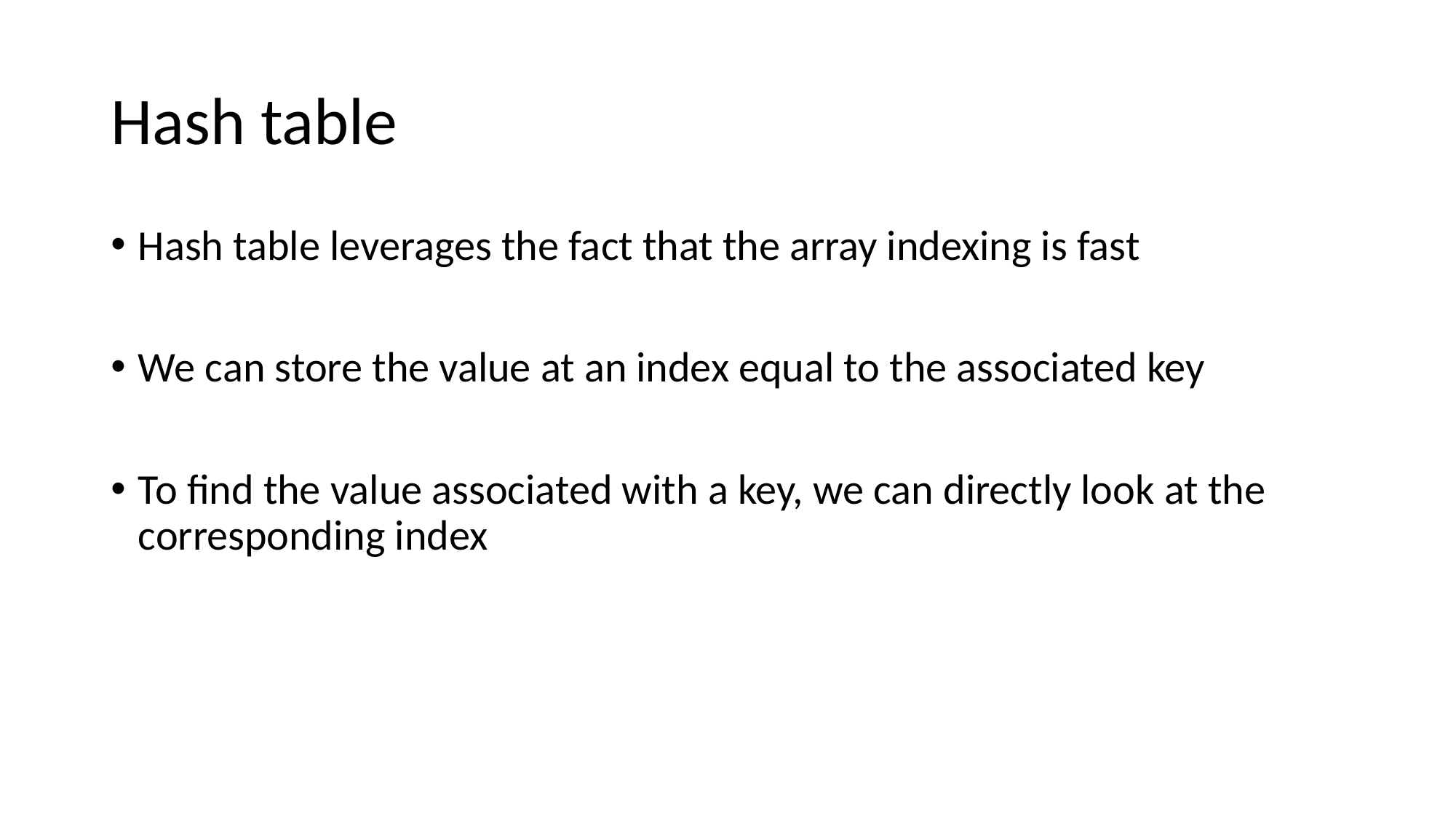

# Hash table
Hash table leverages the fact that the array indexing is fast

We can store the value at an index equal to the associated key

To find the value associated with a key, we can directly look at the corresponding index